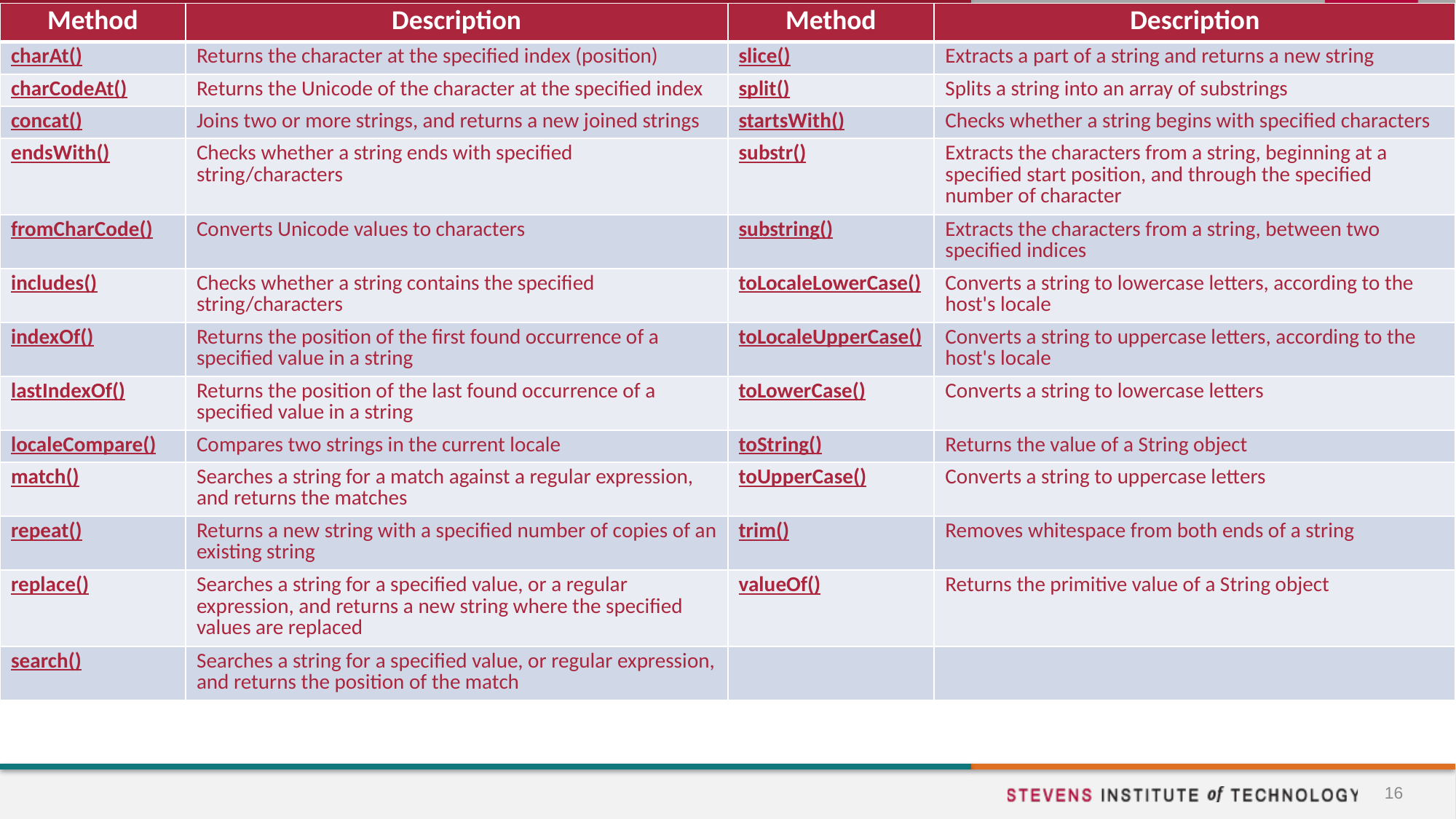

| Method | Description | Method | Description |
| --- | --- | --- | --- |
| charAt() | Returns the character at the specified index (position) | slice() | Extracts a part of a string and returns a new string |
| charCodeAt() | Returns the Unicode of the character at the specified index | split() | Splits a string into an array of substrings |
| concat() | Joins two or more strings, and returns a new joined strings | startsWith() | Checks whether a string begins with specified characters |
| endsWith() | Checks whether a string ends with specified string/characters | substr() | Extracts the characters from a string, beginning at a specified start position, and through the specified number of character |
| fromCharCode() | Converts Unicode values to characters | substring() | Extracts the characters from a string, between two specified indices |
| includes() | Checks whether a string contains the specified string/characters | toLocaleLowerCase() | Converts a string to lowercase letters, according to the host's locale |
| indexOf() | Returns the position of the first found occurrence of a specified value in a string | toLocaleUpperCase() | Converts a string to uppercase letters, according to the host's locale |
| lastIndexOf() | Returns the position of the last found occurrence of a specified value in a string | toLowerCase() | Converts a string to lowercase letters |
| localeCompare() | Compares two strings in the current locale | toString() | Returns the value of a String object |
| match() | Searches a string for a match against a regular expression, and returns the matches | toUpperCase() | Converts a string to uppercase letters |
| repeat() | Returns a new string with a specified number of copies of an existing string | trim() | Removes whitespace from both ends of a string |
| replace() | Searches a string for a specified value, or a regular expression, and returns a new string where the specified values are replaced | valueOf() | Returns the primitive value of a String object |
| search() | Searches a string for a specified value, or regular expression, and returns the position of the match |  |  |
16